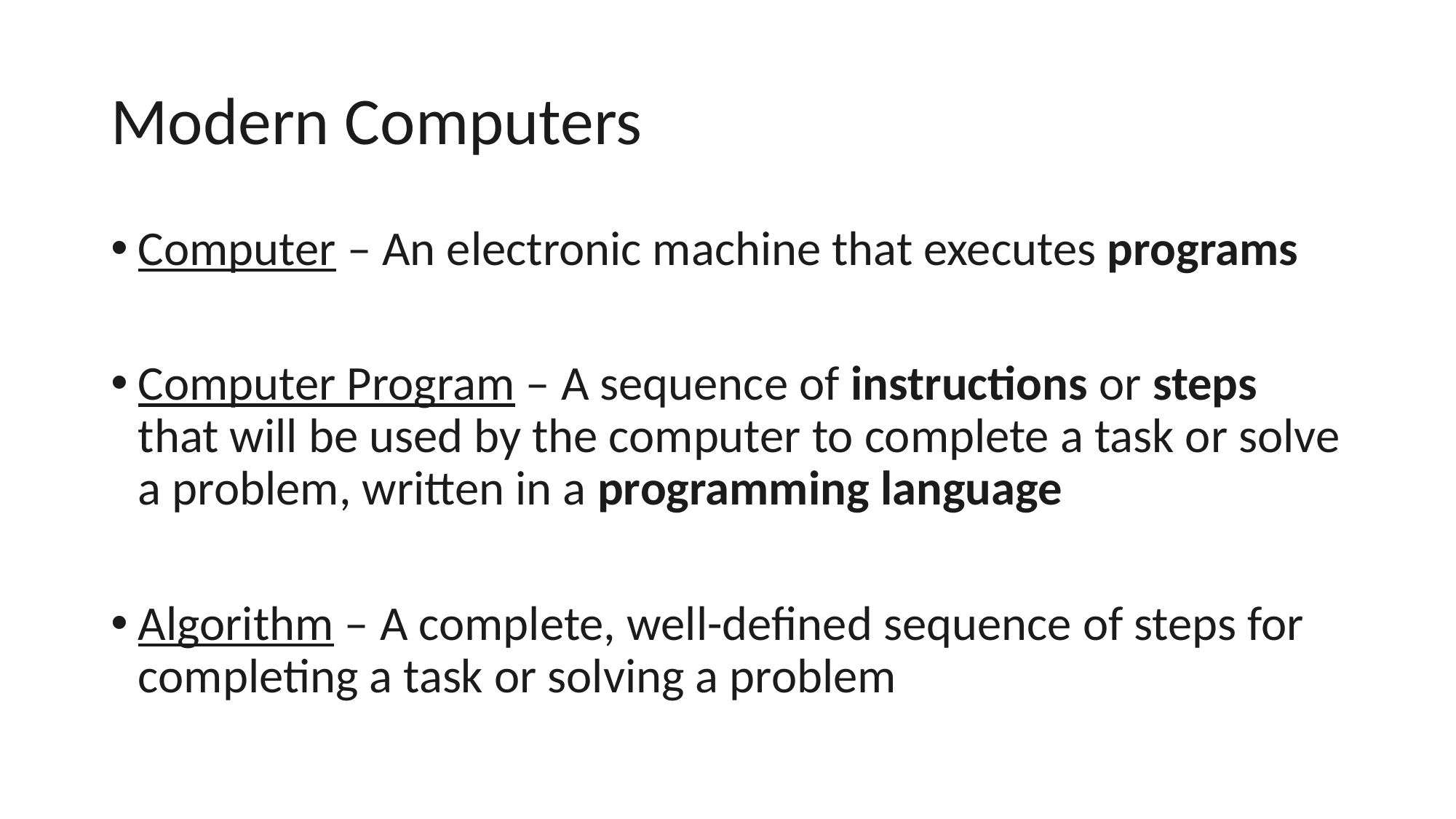

# Modern Computers
Computer – An electronic machine that executes programs

Computer Program – A sequence of instructions or steps that will be used by the computer to complete a task or solve a problem, written in a programming language

Algorithm – A complete, well-defined sequence of steps for completing a task or solving a problem